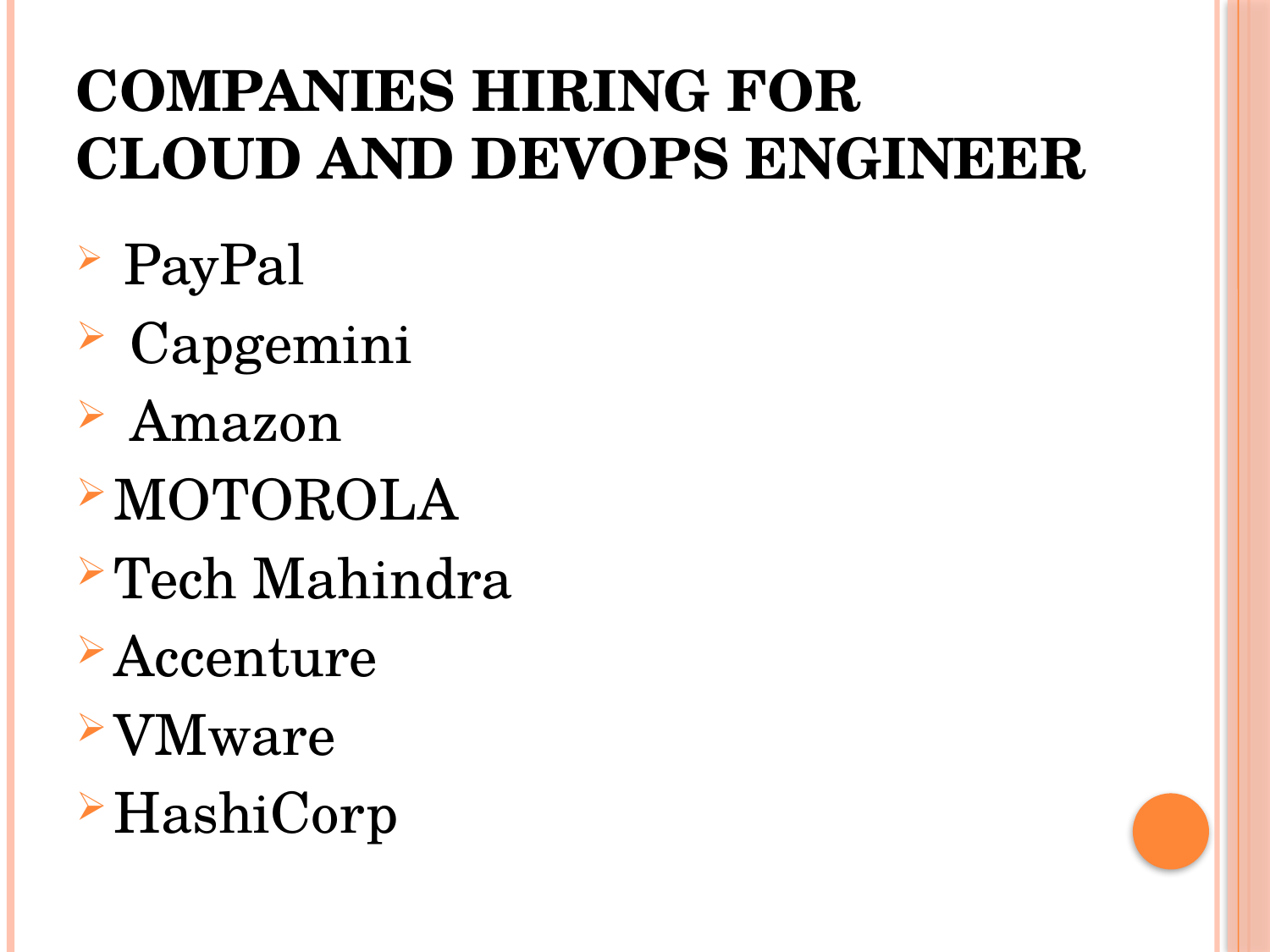

# Companies Hiring for Cloud and DevOps Engineer
 PayPal
 Capgemini
 Amazon
MOTOROLA
Tech Mahindra
Accenture
VMware
HashiCorp